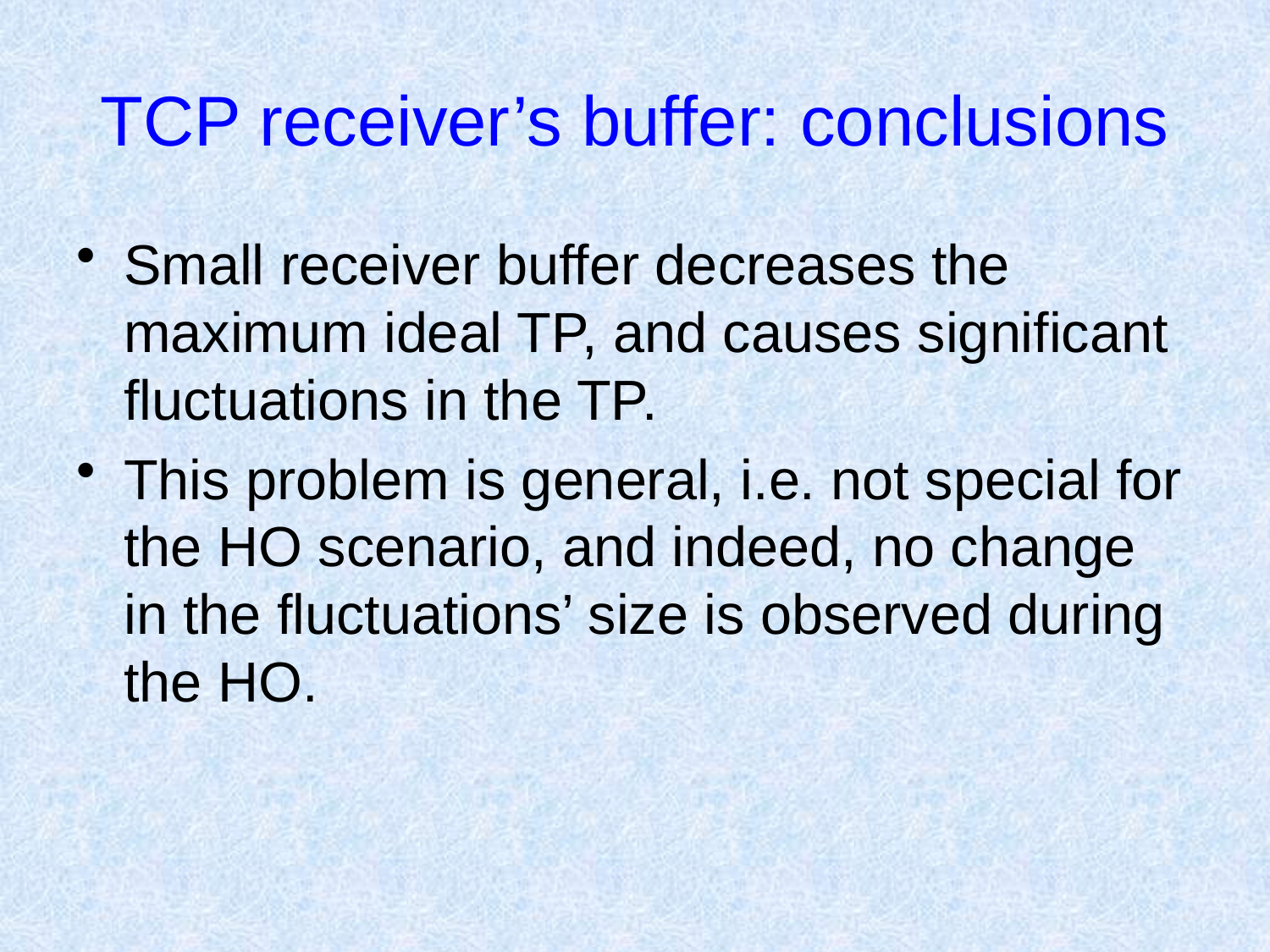

# TCP receiver’s buffer: conclusions
Small receiver buffer decreases the maximum ideal TP, and causes significant fluctuations in the TP.
This problem is general, i.e. not special for the HO scenario, and indeed, no change in the fluctuations’ size is observed during the HO.